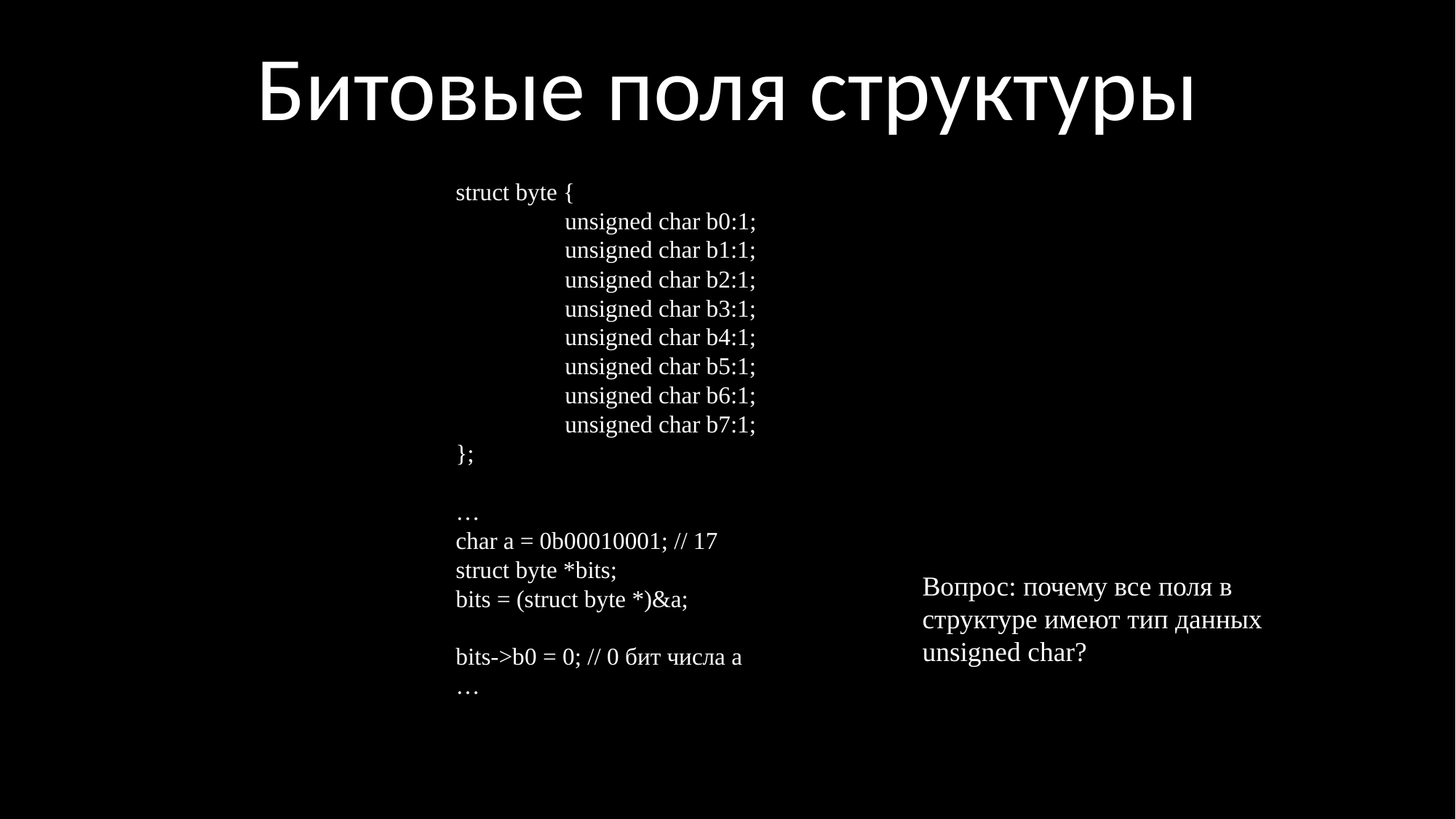

# Битовые поля структуры
struct byte {
	unsigned char b0:1;
	unsigned char b1:1;
	unsigned char b2:1;
unsigned char b3:1;
unsigned char b4:1;
unsigned char b5:1;
unsigned char b6:1;
unsigned char b7:1;
};

…
char a = 0b00010001; // 17
struct byte *bits;
bits = (struct byte *)&a;

bits->b0 = 0; // 0 бит числа a
…
Вопрос: почему все поля в структуре имеют тип данных unsigned char?